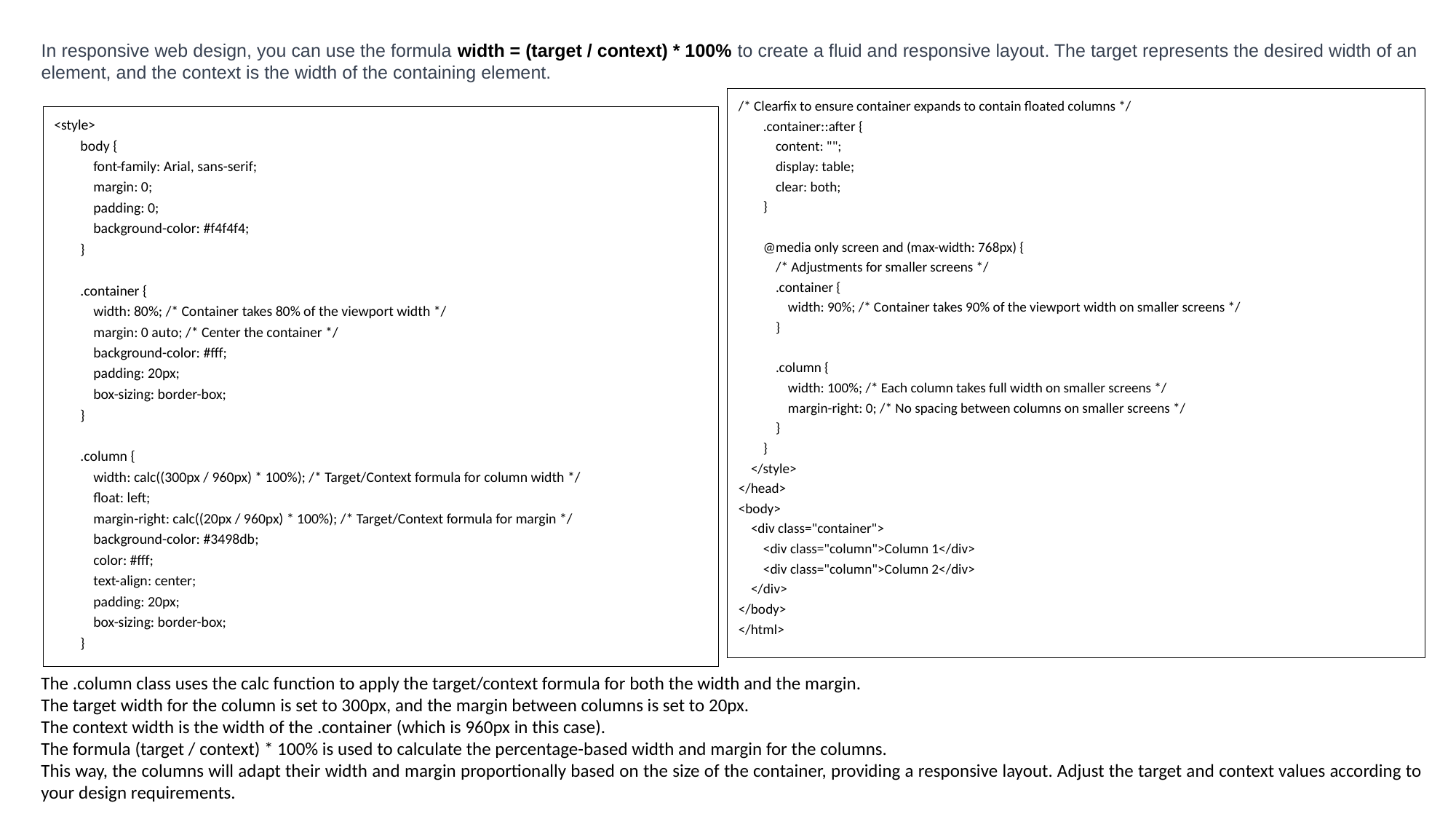

# In responsive web design, you can use the formula width = (target / context) * 100% to create a fluid and responsive layout. The target represents the desired width of an element, and the context is the width of the containing element.
/* Clearfix to ensure container expands to contain floated columns */
        .container::after {
            content: "";
            display: table;
            clear: both;
        }

        @media only screen and (max-width: 768px) {
            /* Adjustments for smaller screens */
            .container {
                width: 90%; /* Container takes 90% of the viewport width on smaller screens */
            }

            .column {
                width: 100%; /* Each column takes full width on smaller screens */
                margin-right: 0; /* No spacing between columns on smaller screens */
            }
        }
    </style>
</head>
<body>
    <div class="container">
        <div class="column">Column 1</div>
        <div class="column">Column 2</div>
    </div>
</body>
</html>
<style>
        body {
            font-family: Arial, sans-serif;
            margin: 0;
            padding: 0;
            background-color: #f4f4f4;
        }

        .container {
            width: 80%; /* Container takes 80% of the viewport width */
            margin: 0 auto; /* Center the container */
            background-color: #fff;
            padding: 20px;
            box-sizing: border-box;
        }

        .column {
            width: calc((300px / 960px) * 100%); /* Target/Context formula for column width */
            float: left;
            margin-right: calc((20px / 960px) * 100%); /* Target/Context formula for margin */
            background-color: #3498db;
            color: #fff;
            text-align: center;
            padding: 20px;
            box-sizing: border-box;
        }

The .column class uses the calc function to apply the target/context formula for both the width and the margin.
The target width for the column is set to 300px, and the margin between columns is set to 20px.
The context width is the width of the .container (which is 960px in this case).
The formula (target / context) * 100% is used to calculate the percentage-based width and margin for the columns.
This way, the columns will adapt their width and margin proportionally based on the size of the container, providing a responsive layout. Adjust the target and context values according to your design requirements.